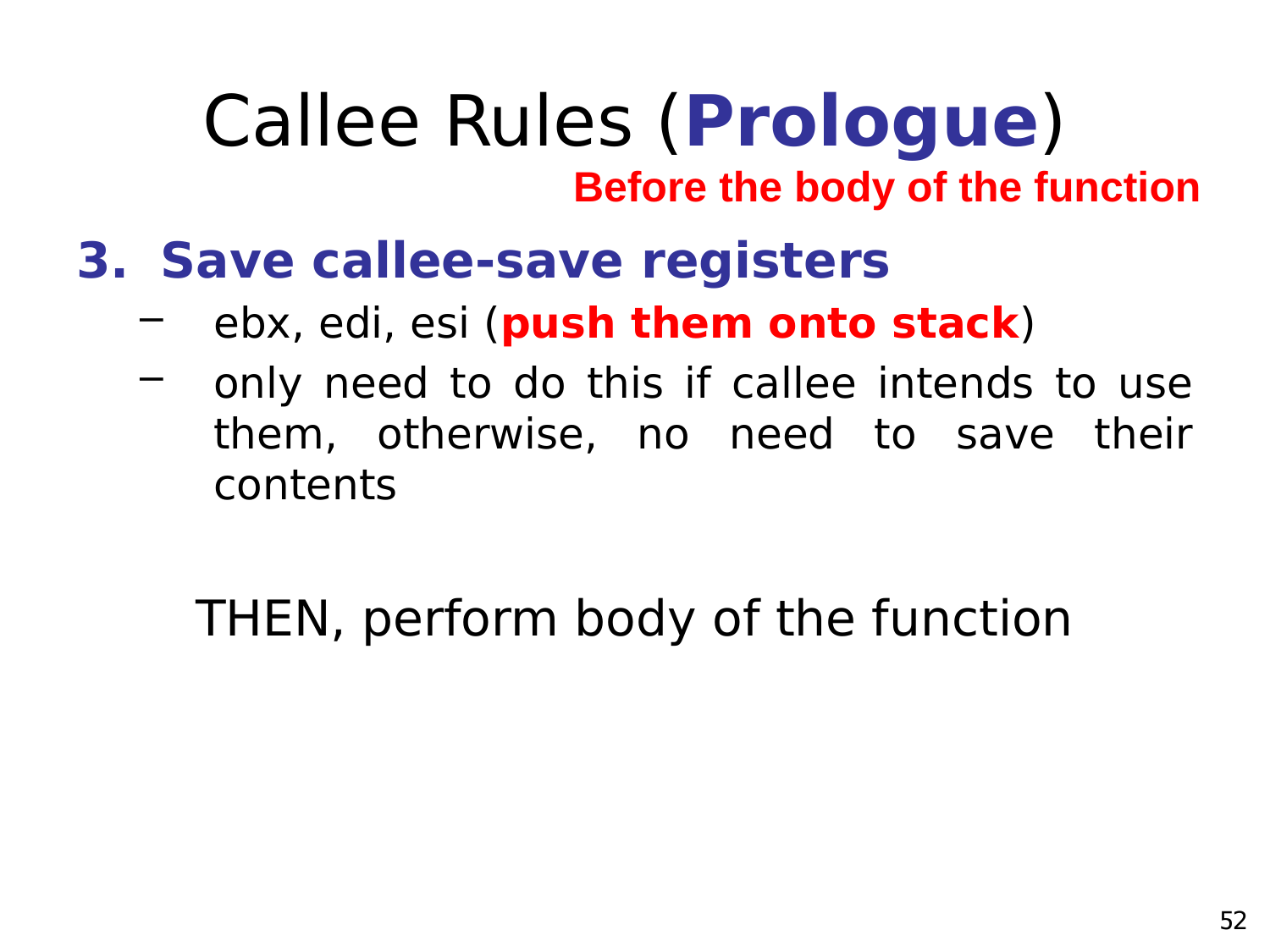

# Callee Rules (Prologue)
Before the body of the function
Save callee-save registers
ebx, edi, esi (push them onto stack)
only need to do this if callee intends to use them, otherwise, no need to save their contents

THEN, perform body of the function